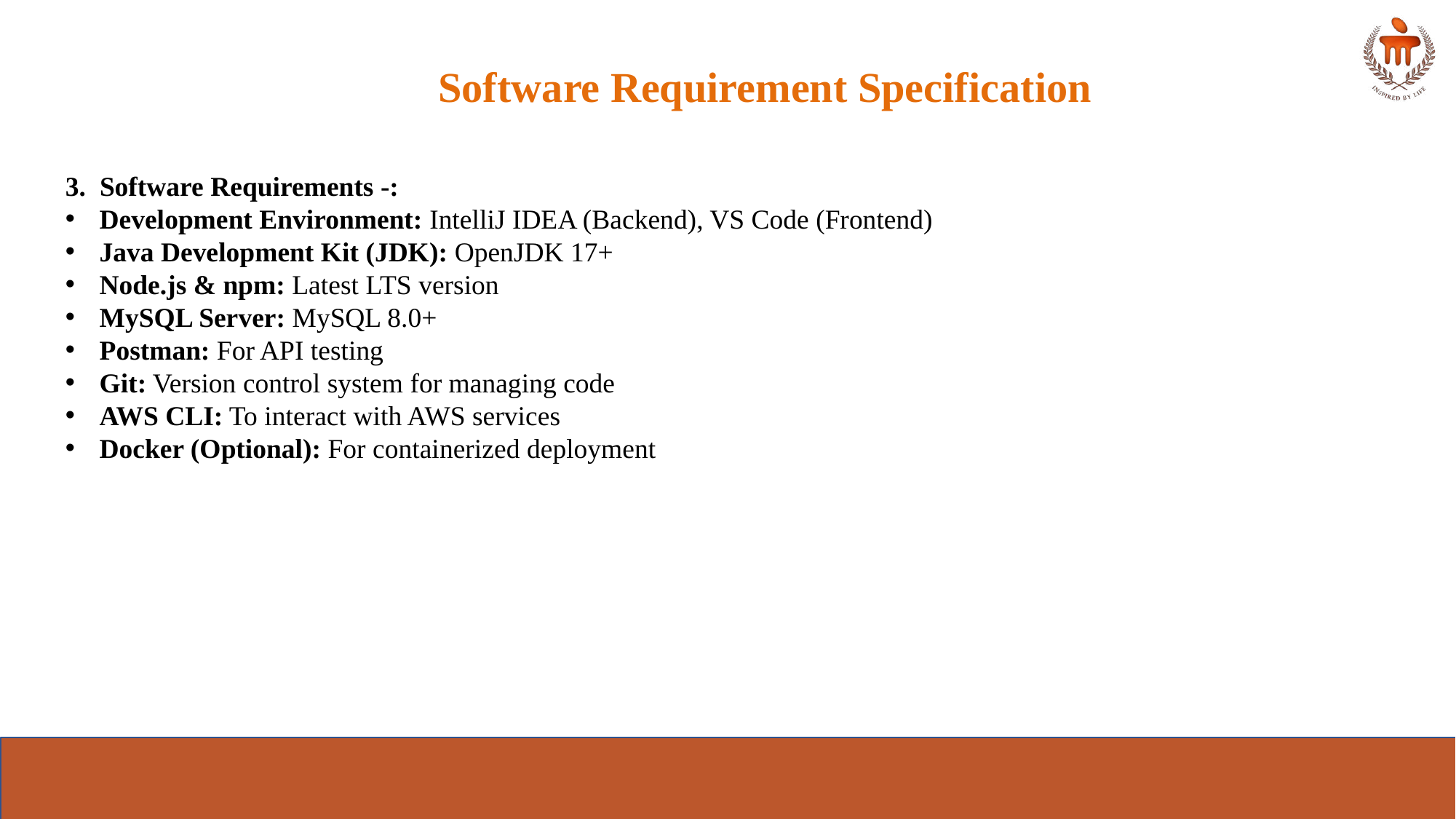

Software Requirement Specification
3.  Software Requirements -:
Development Environment: IntelliJ IDEA (Backend), VS Code (Frontend)
Java Development Kit (JDK): OpenJDK 17+
Node.js & npm: Latest LTS version
MySQL Server: MySQL 8.0+
Postman: For API testing
Git: Version control system for managing code
AWS CLI: To interact with AWS services
Docker (Optional): For containerized deployment